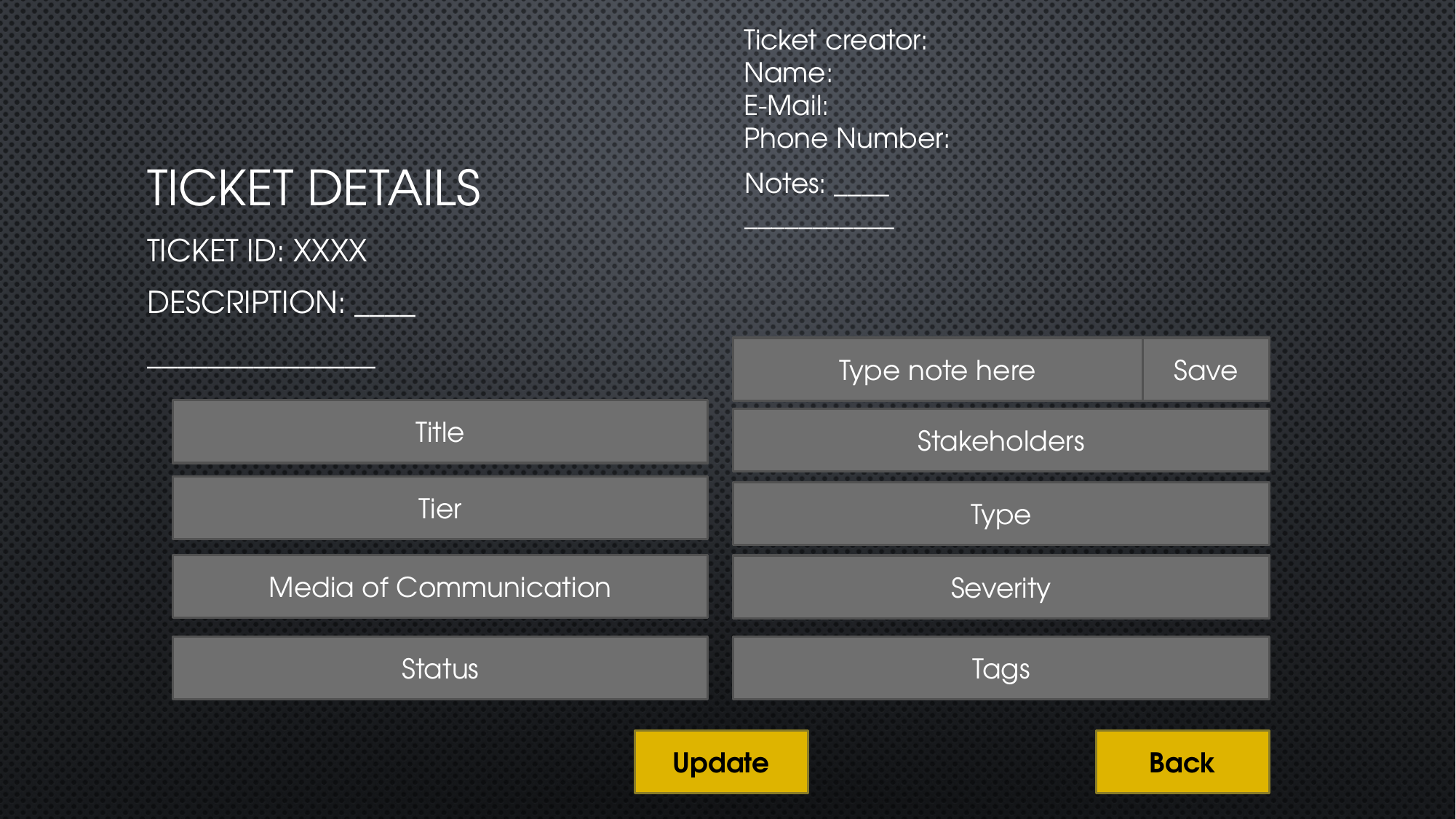

Ticket creator:
Name:
E-Mail:
Phone Number:
# Ticket details
Notes: ____
___________
Ticket ID: XXXX
Description: ____
_______________
Save
Type note here
Title
Stakeholders
Tier
Type
Media of Communication
Severity
Status
Tags
Update
Back